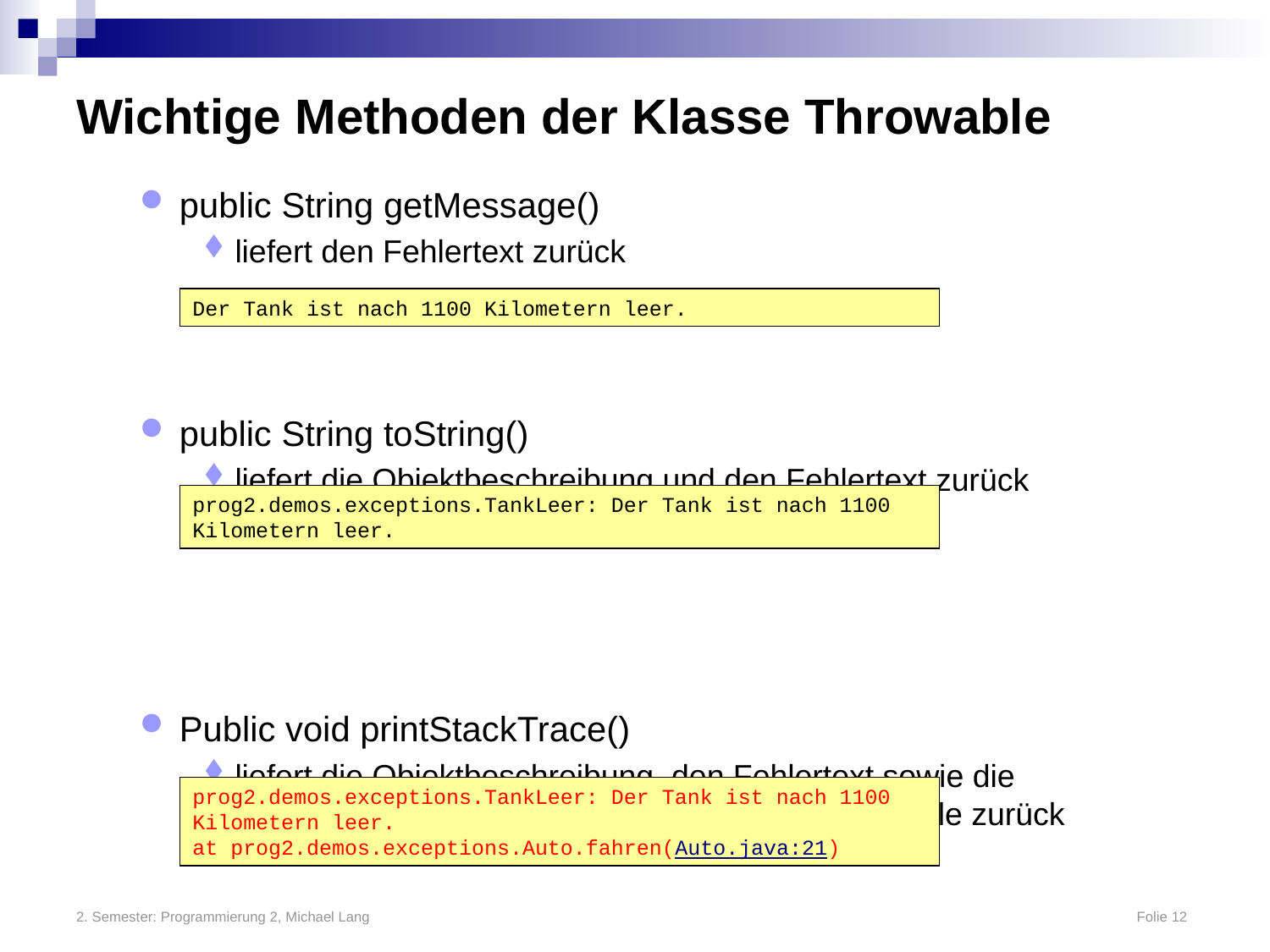

# Wichtige Methoden der Klasse Throwable
public String getMessage()
liefert den Fehlertext zurück

public String toString()
liefert die Objektbeschreibung und den Fehlertext zurück

Public void printStackTrace()
liefert die Objektbeschreibung, den Fehlertext sowie die Weitergabehierarchie bis zur genauen Auslösestelle zurück
Der Tank ist nach 1100 Kilometern leer.
prog2.demos.exceptions.TankLeer: Der Tank ist nach 1100 Kilometern leer.
prog2.demos.exceptions.TankLeer: Der Tank ist nach 1100 Kilometern leer.
at prog2.demos.exceptions.Auto.fahren(Auto.java:21)
2. Semester: Programmierung 2, Michael Lang	Folie 12